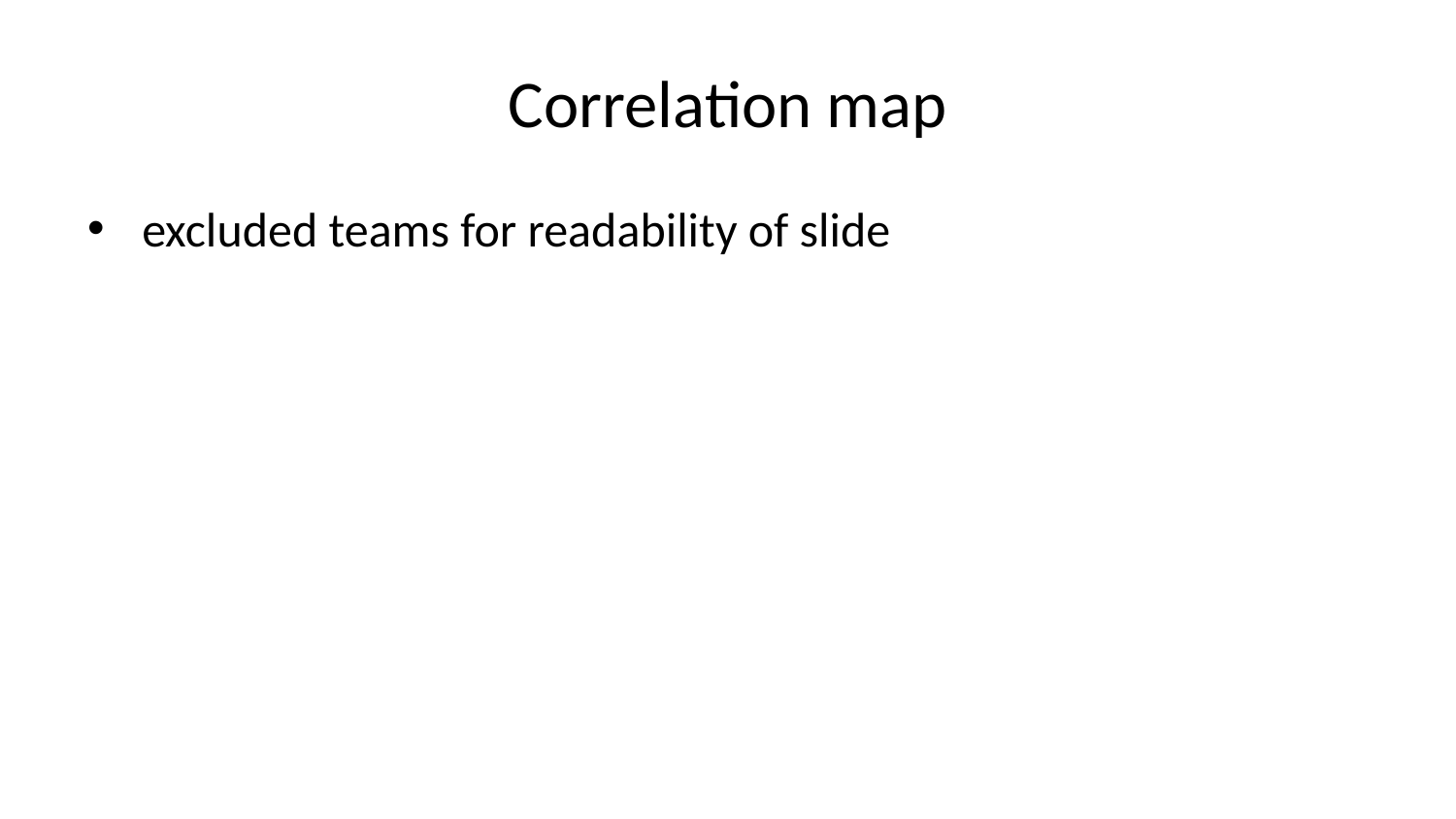

# Correlation map
excluded teams for readability of slide